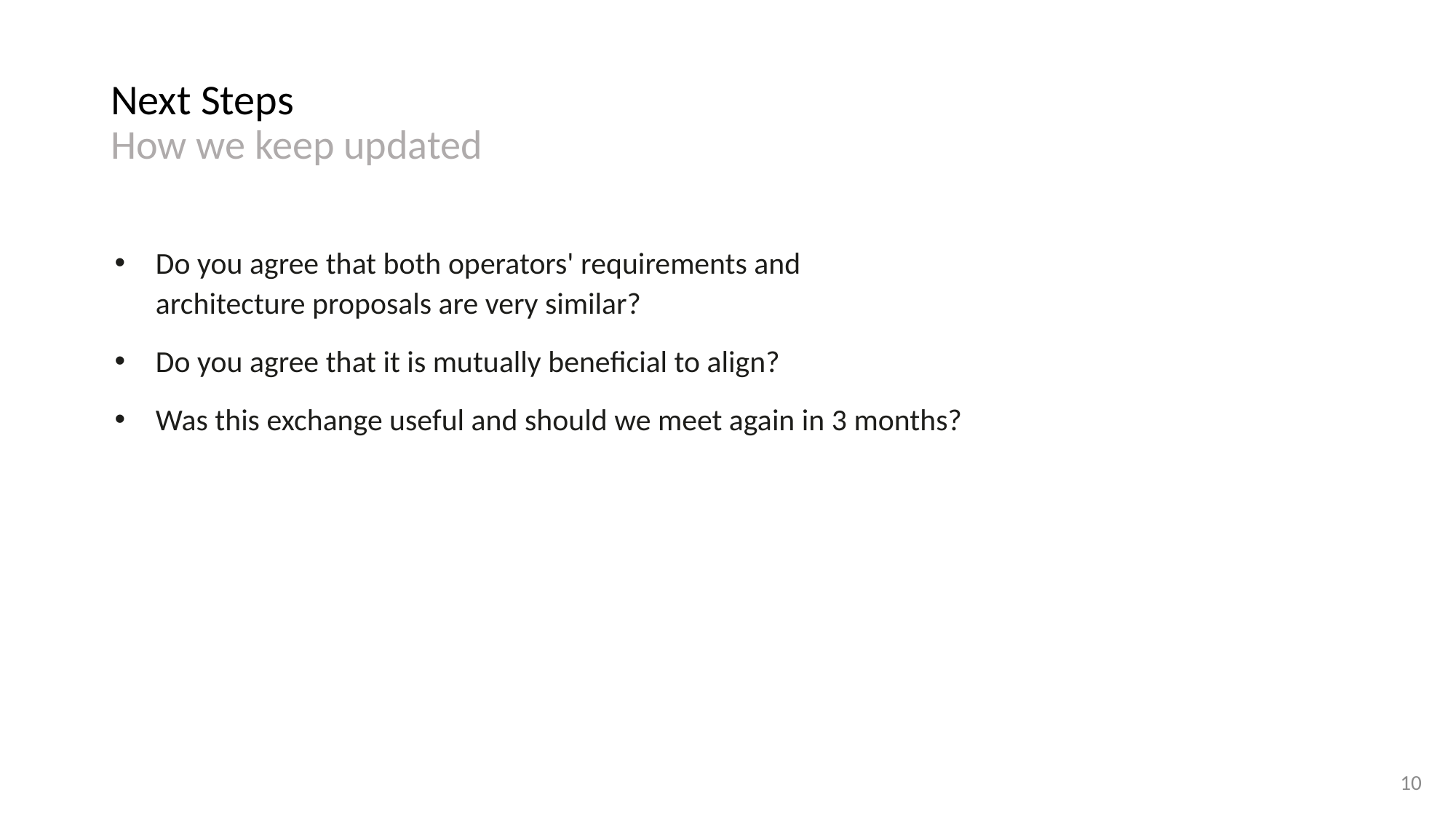

# Next Steps How we keep updated
Do you agree that both operators' requirements and
architecture proposals are very similar?
Do you agree that it is mutually beneficial to align?
Was this exchange useful and should we meet again in 3 months?

10